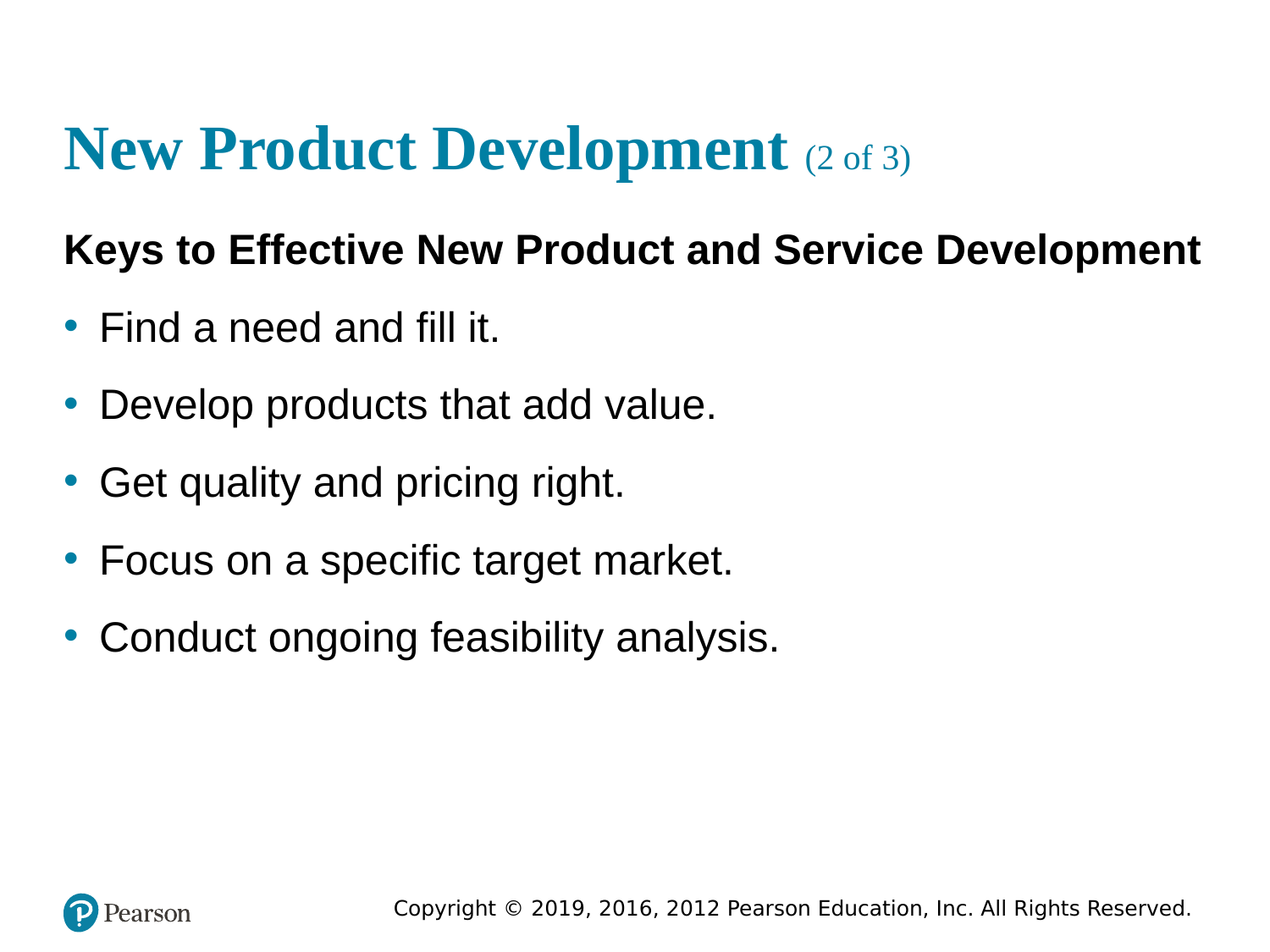

# New Product Development (2 of 3)
Keys to Effective New Product and Service Development
Find a need and fill it.
Develop products that add value.
Get quality and pricing right.
Focus on a specific target market.
Conduct ongoing feasibility analysis.